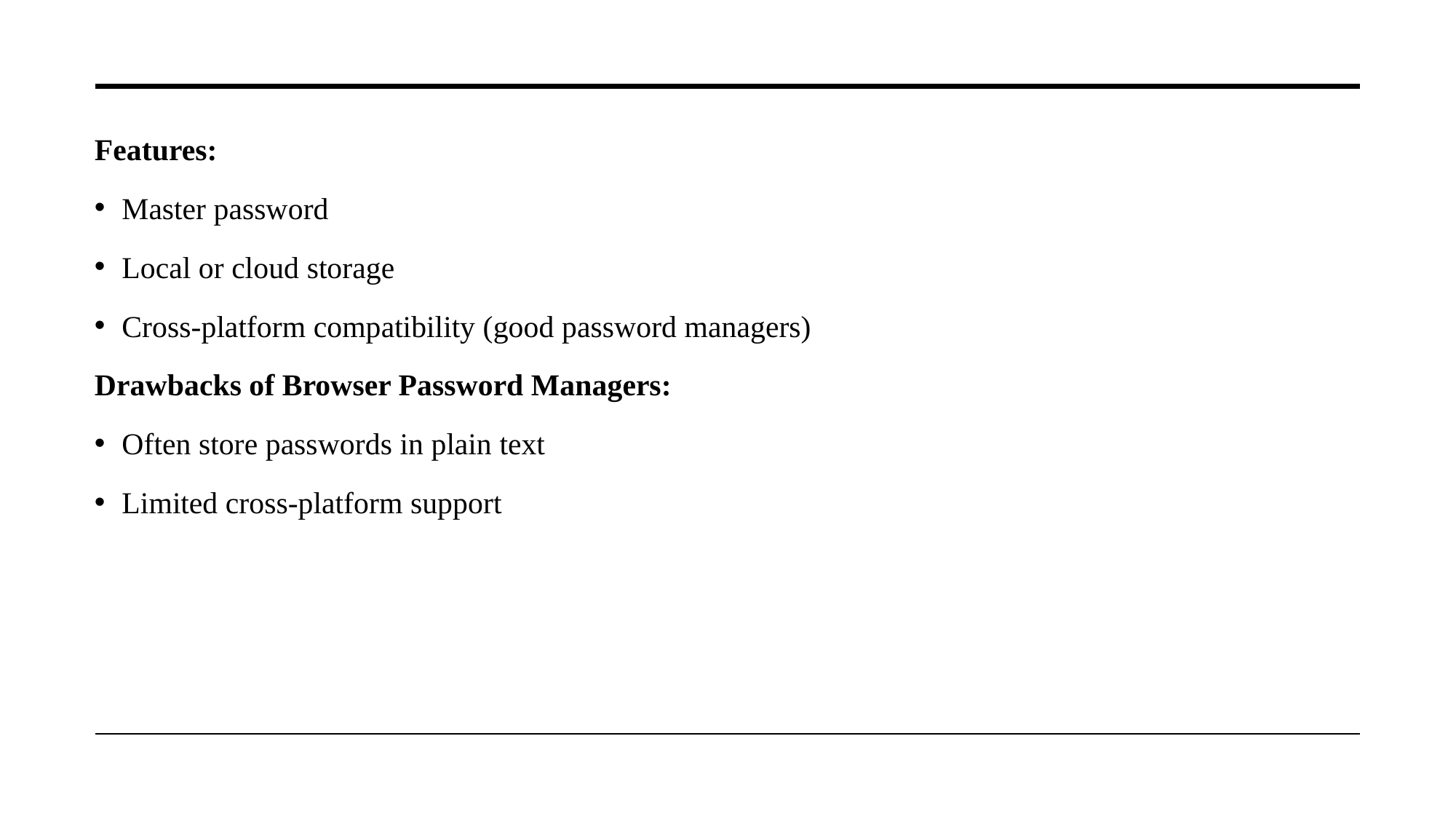

Features:
Master password
Local or cloud storage
Cross-platform compatibility (good password managers)
Drawbacks of Browser Password Managers:
Often store passwords in plain text
Limited cross-platform support